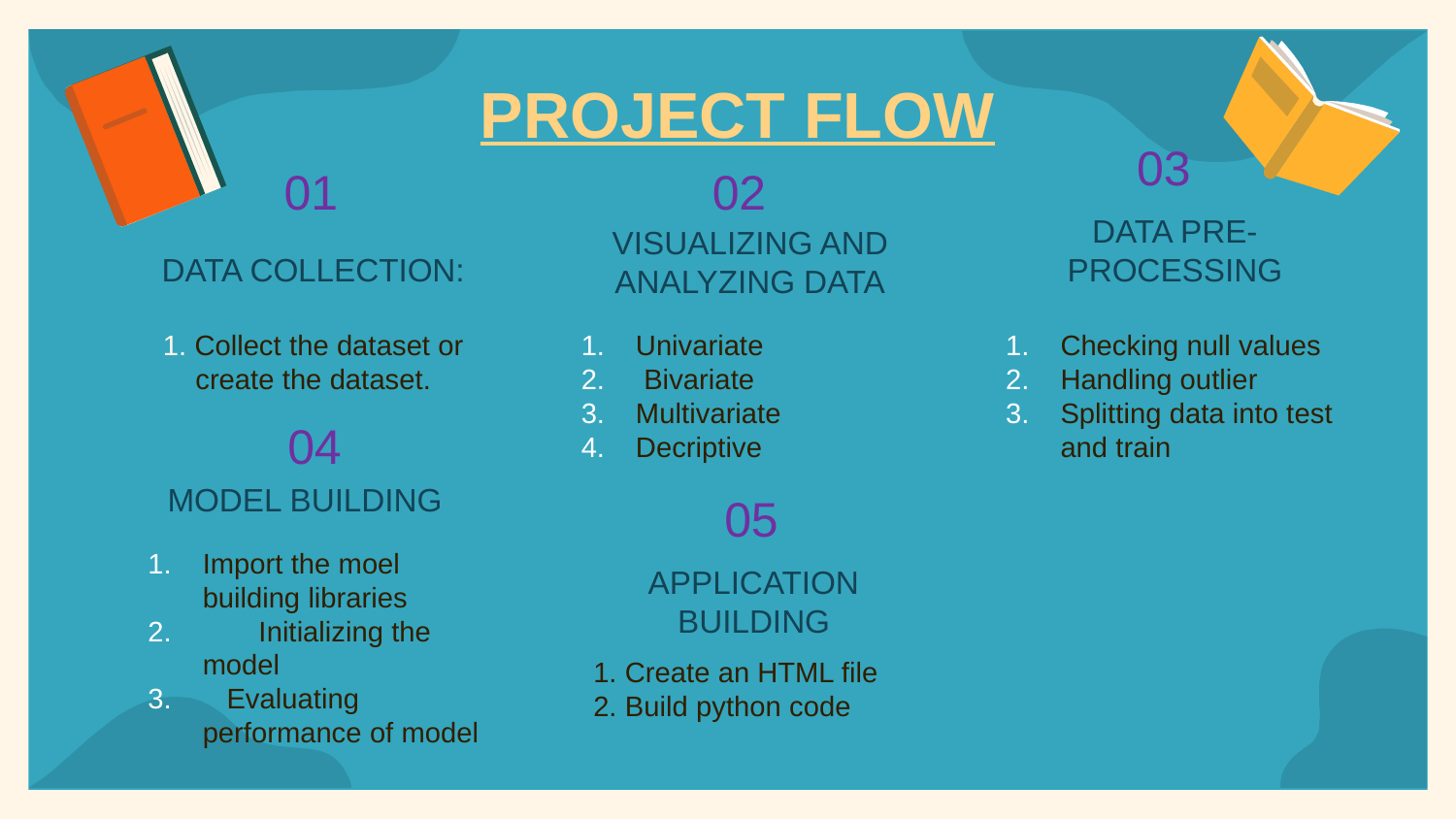

# PROJECT FLOW
03
02
01
DATA COLLECTION:
DATA PRE-PROCESSING
VISUALIZING AND ANALYZING DATA
1. Collect the dataset or create the dataset.
Univariate
 Bivariate
Multivariate
Decriptive

Checking null values
Handling outlier
Splitting data into test and train

04
MODEL BUILDING
05

Import the moel building libraries
       Initializing the model
   Evaluating performance of model
APPLICATION BUILDING

1. Create an HTML file
2. Build python code